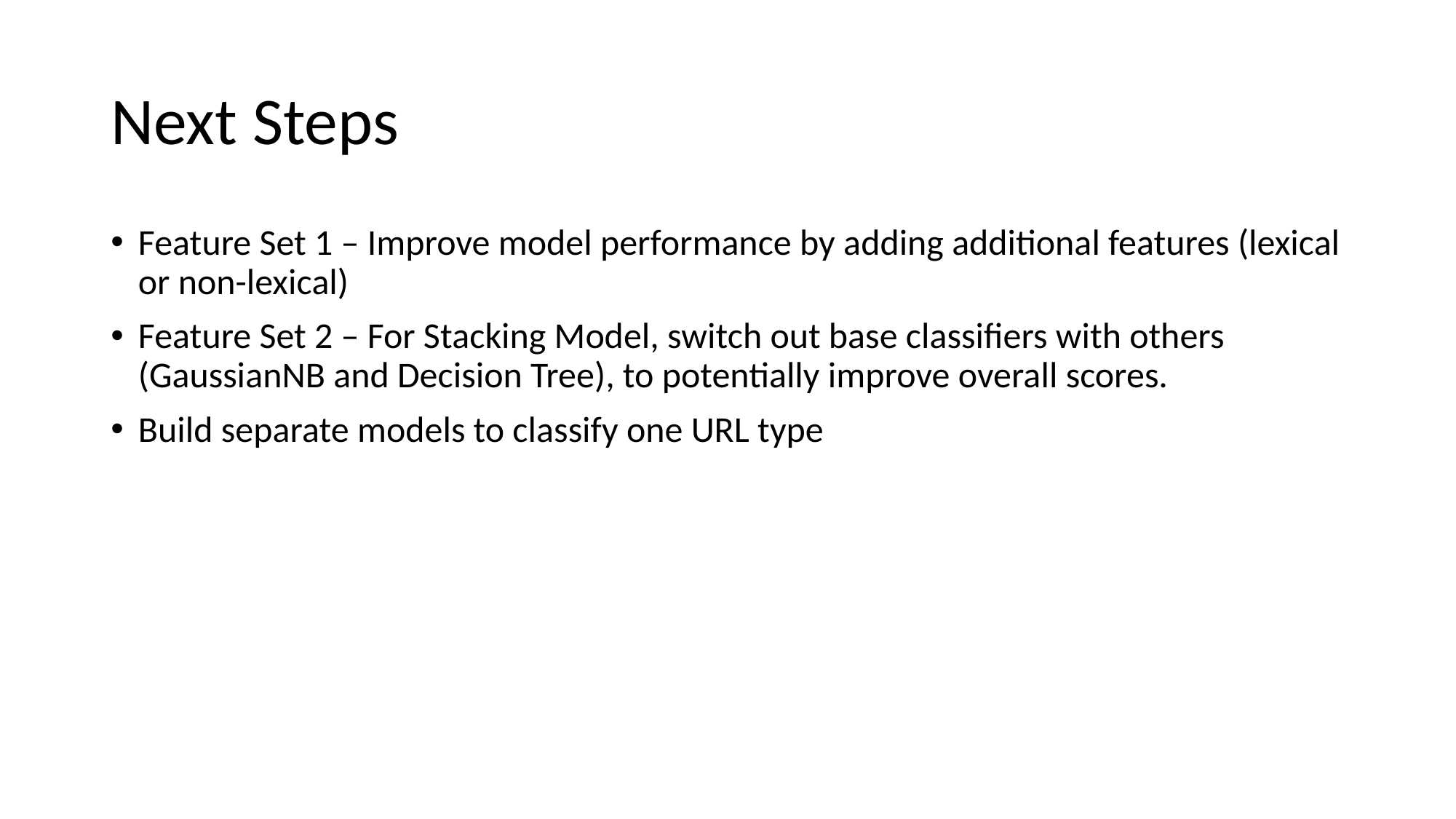

# Next Steps
Feature Set 1 – Improve model performance by adding additional features (lexical or non-lexical)
Feature Set 2 – For Stacking Model, switch out base classifiers with others (GaussianNB and Decision Tree), to potentially improve overall scores.
Build separate models to classify one URL type